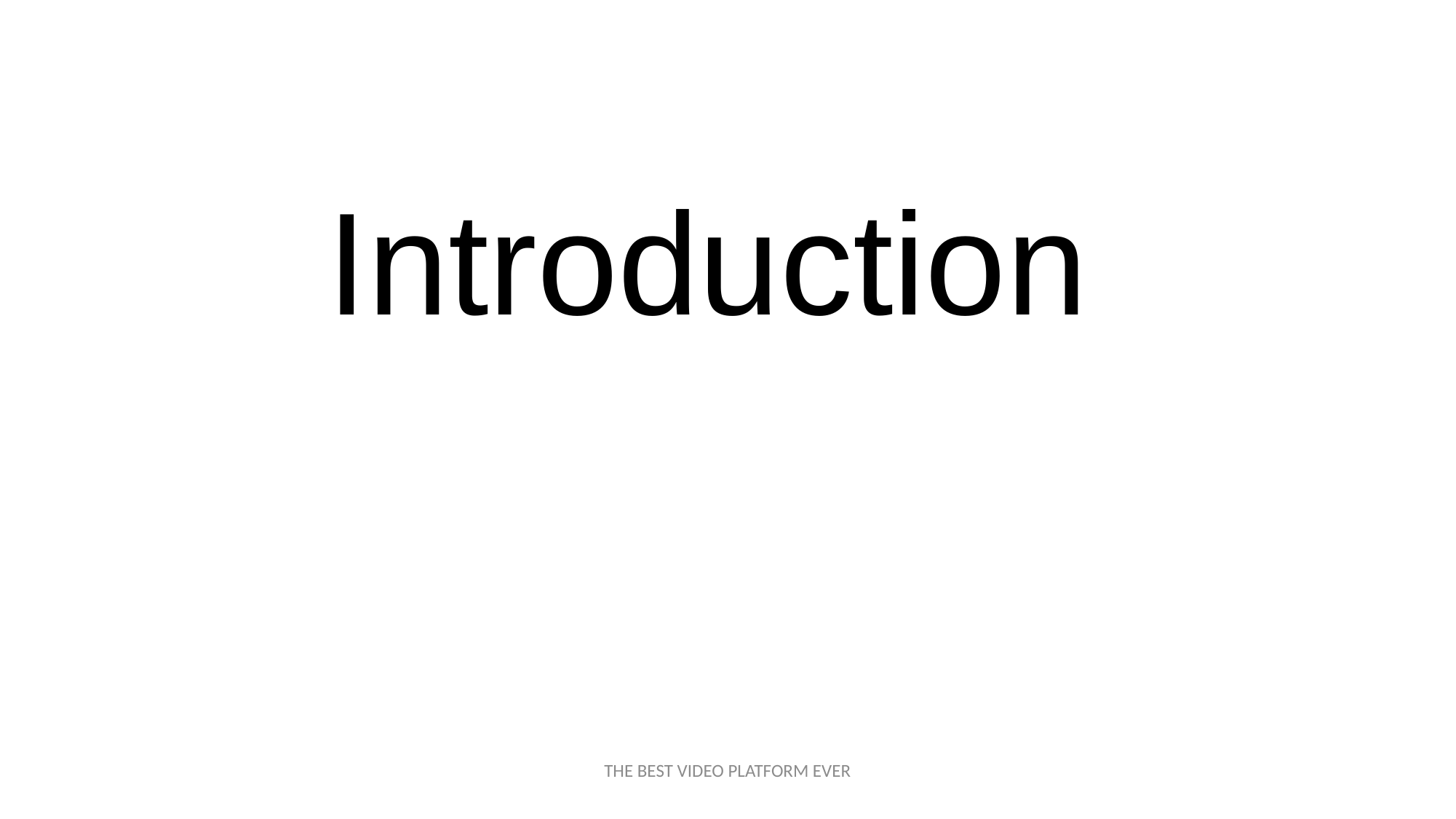

# Introduction
THE BEST VIDEO PLATFORM EVER